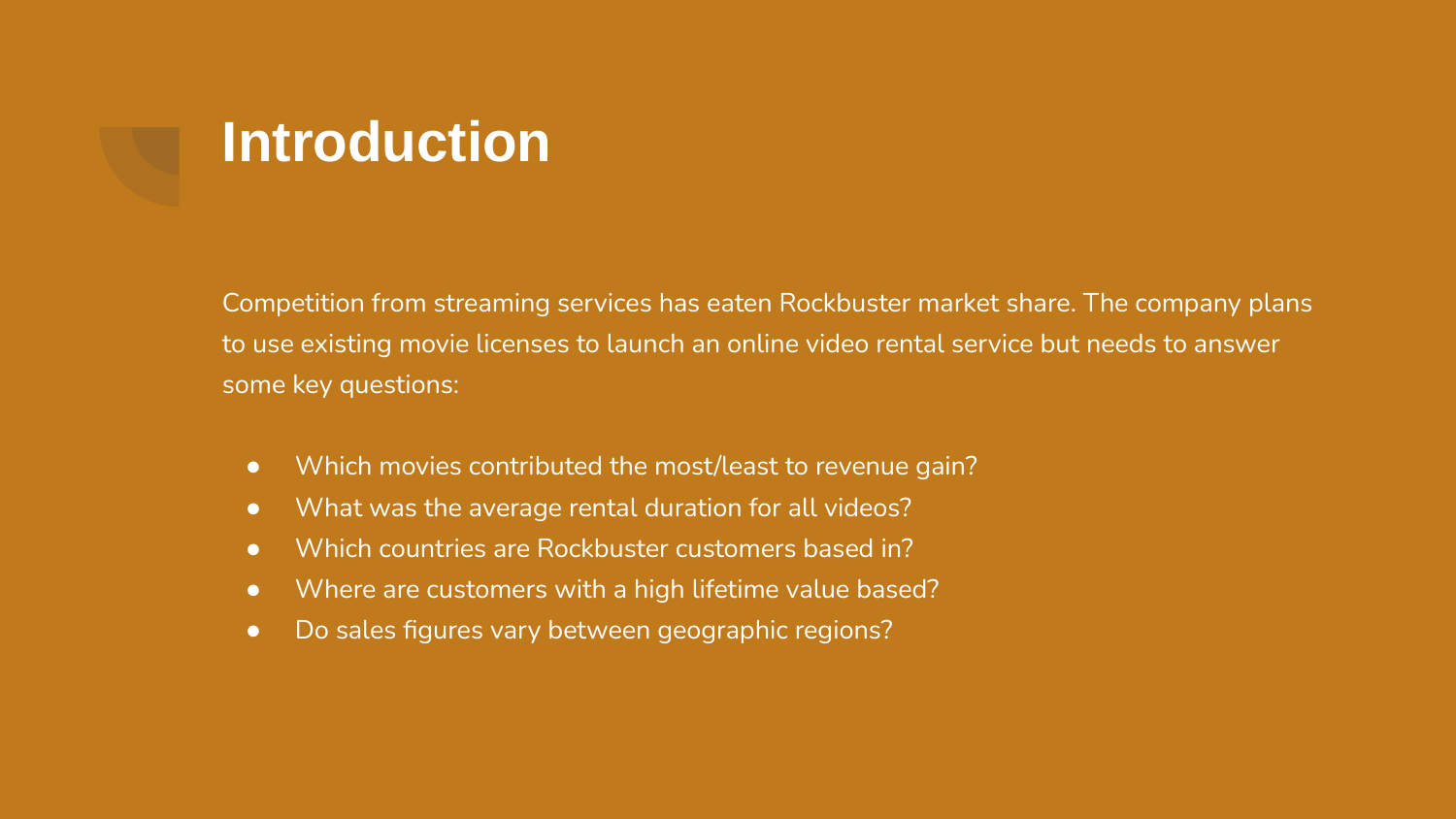

# Introduction
Competition from streaming services has eaten Rockbuster market share. The company plans to use existing movie licenses to launch an online video rental service but needs to answer some key questions:

Which movies contributed the most/least to revenue gain?
What was the average rental duration for all videos?
Which countries are Rockbuster customers based in?
Where are customers with a high lifetime value based?
Do sales figures vary between geographic regions?